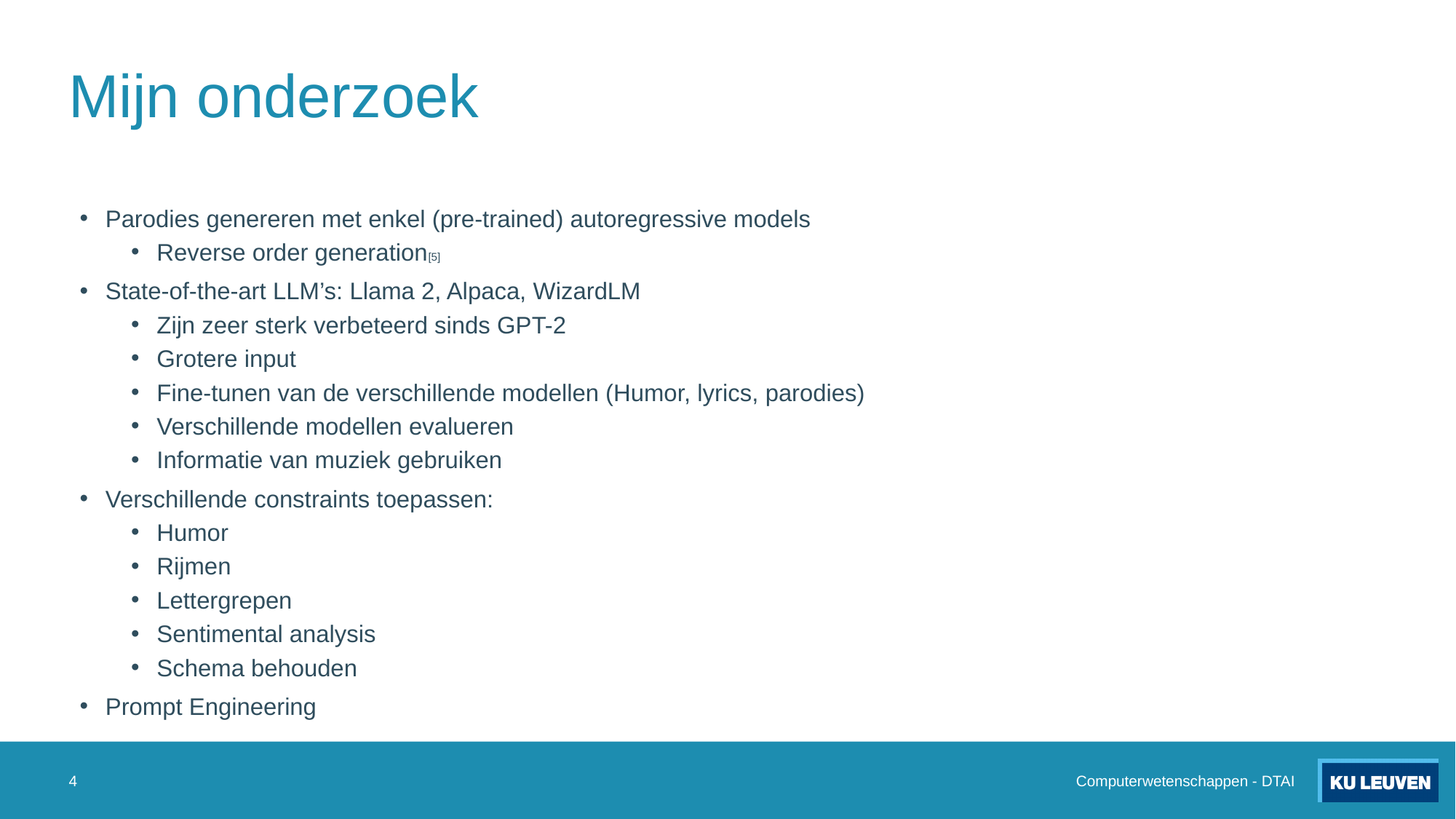

# Mijn onderzoek
Parodies genereren met enkel (pre-trained) autoregressive models
Reverse order generation[5]
State-of-the-art LLM’s: Llama 2, Alpaca, WizardLM
Zijn zeer sterk verbeteerd sinds GPT-2
Grotere input
Fine-tunen van de verschillende modellen (Humor, lyrics, parodies)
Verschillende modellen evalueren
Informatie van muziek gebruiken
Verschillende constraints toepassen:
Humor
Rijmen
Lettergrepen
Sentimental analysis
Schema behouden
Prompt Engineering

4
Computerwetenschappen - DTAI